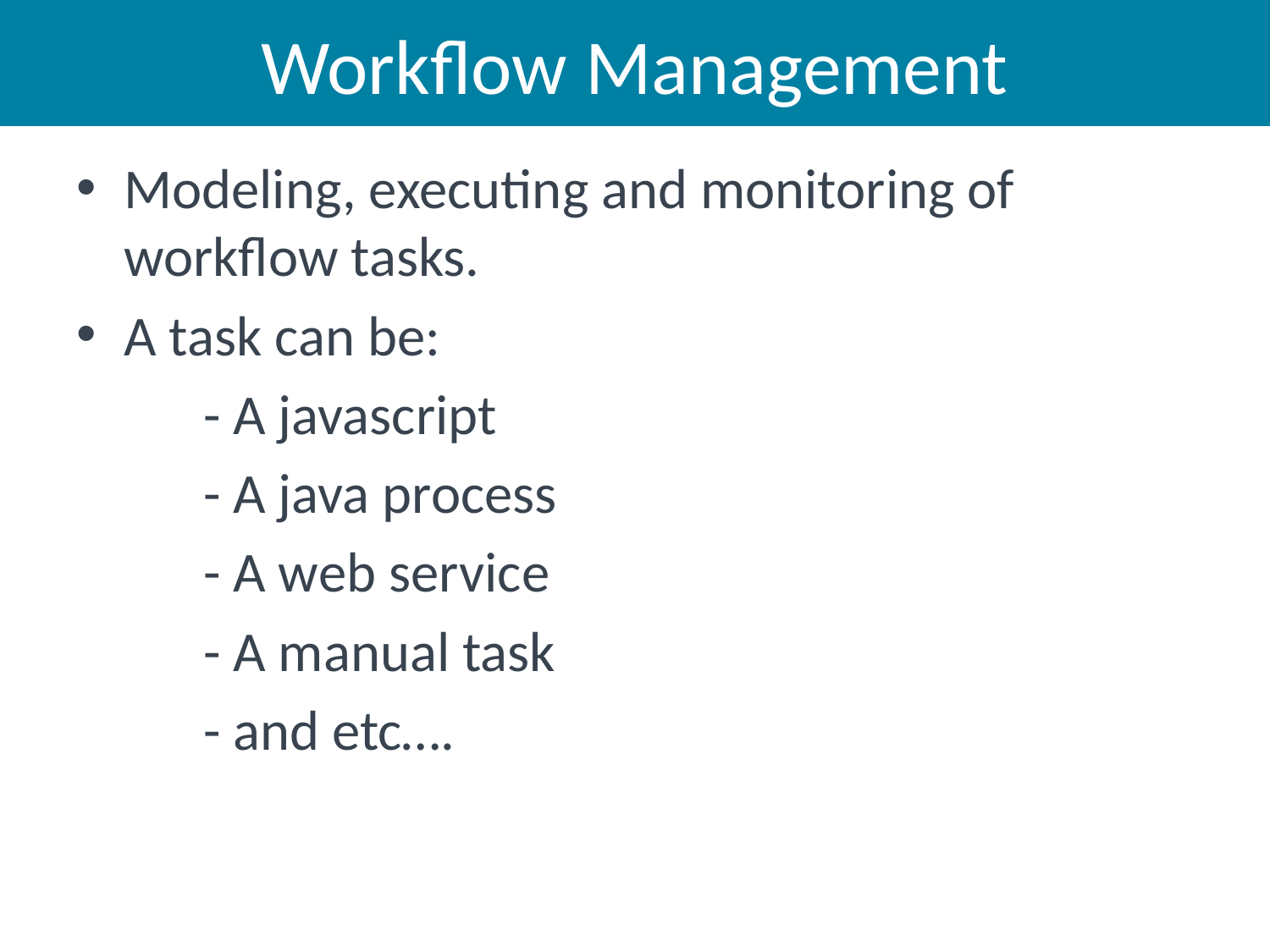

# Workflow Management
Modeling, executing and monitoring of workflow tasks.
A task can be:
	- A javascript
	- A java process
	- A web service
	- A manual task
	- and etc….